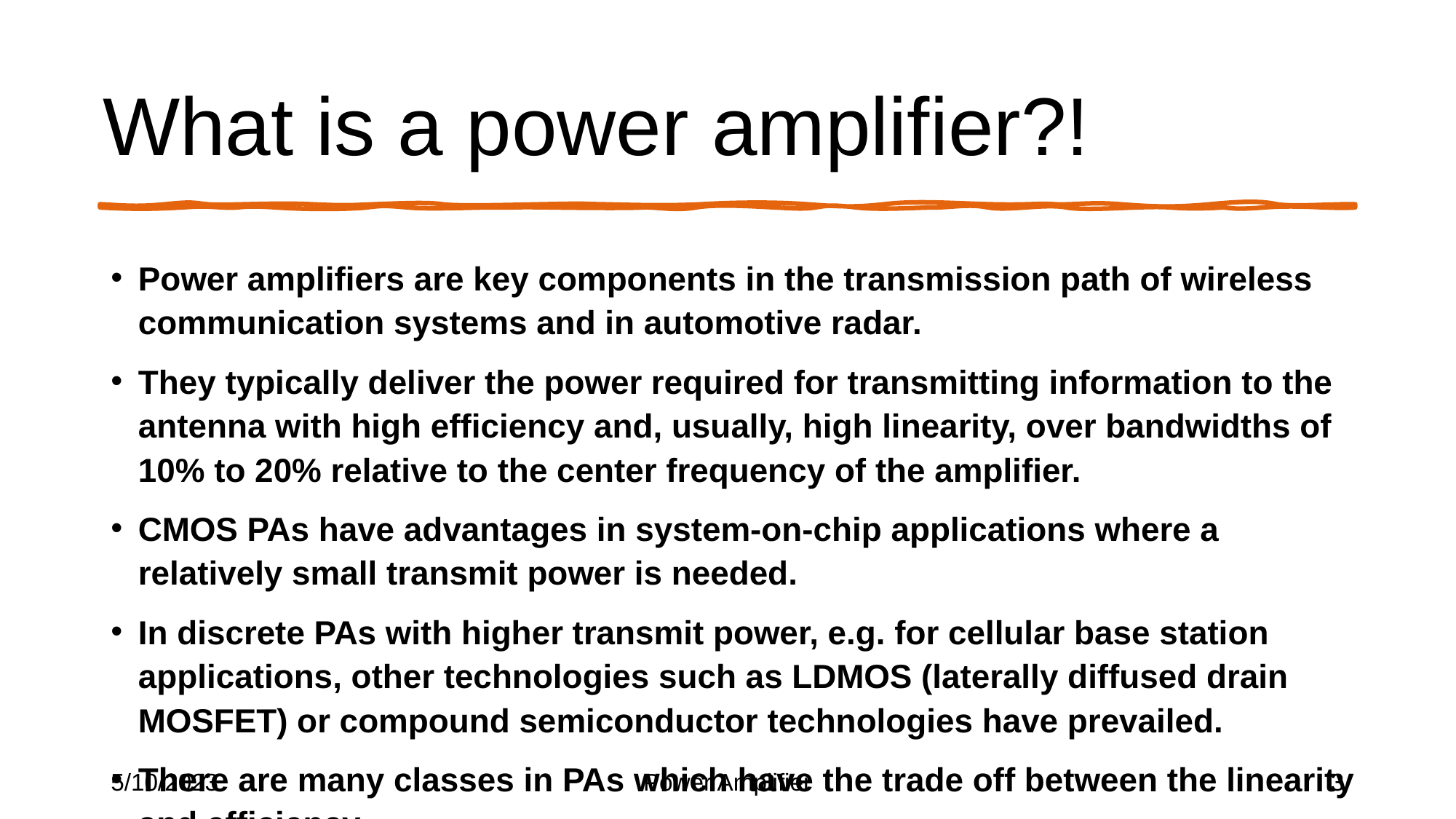

# What is a power amplifier?!
Power amplifiers are key components in the transmission path of wireless communication systems and in automotive radar.
They typically deliver the power required for transmitting information to the antenna with high efficiency and, usually, high linearity, over bandwidths of 10% to 20% relative to the center frequency of the amplifier.
CMOS PAs have advantages in system-on-chip applications where a relatively small transmit power is needed.
In discrete PAs with higher transmit power, e.g. for cellular base station applications, other technologies such as LDMOS (laterally diffused drain MOSFET) or compound semiconductor technologies have prevailed.
There are many classes in PAs which have the trade off between the linearity and efficiency.

5/10/2023
Power Amplifier
3